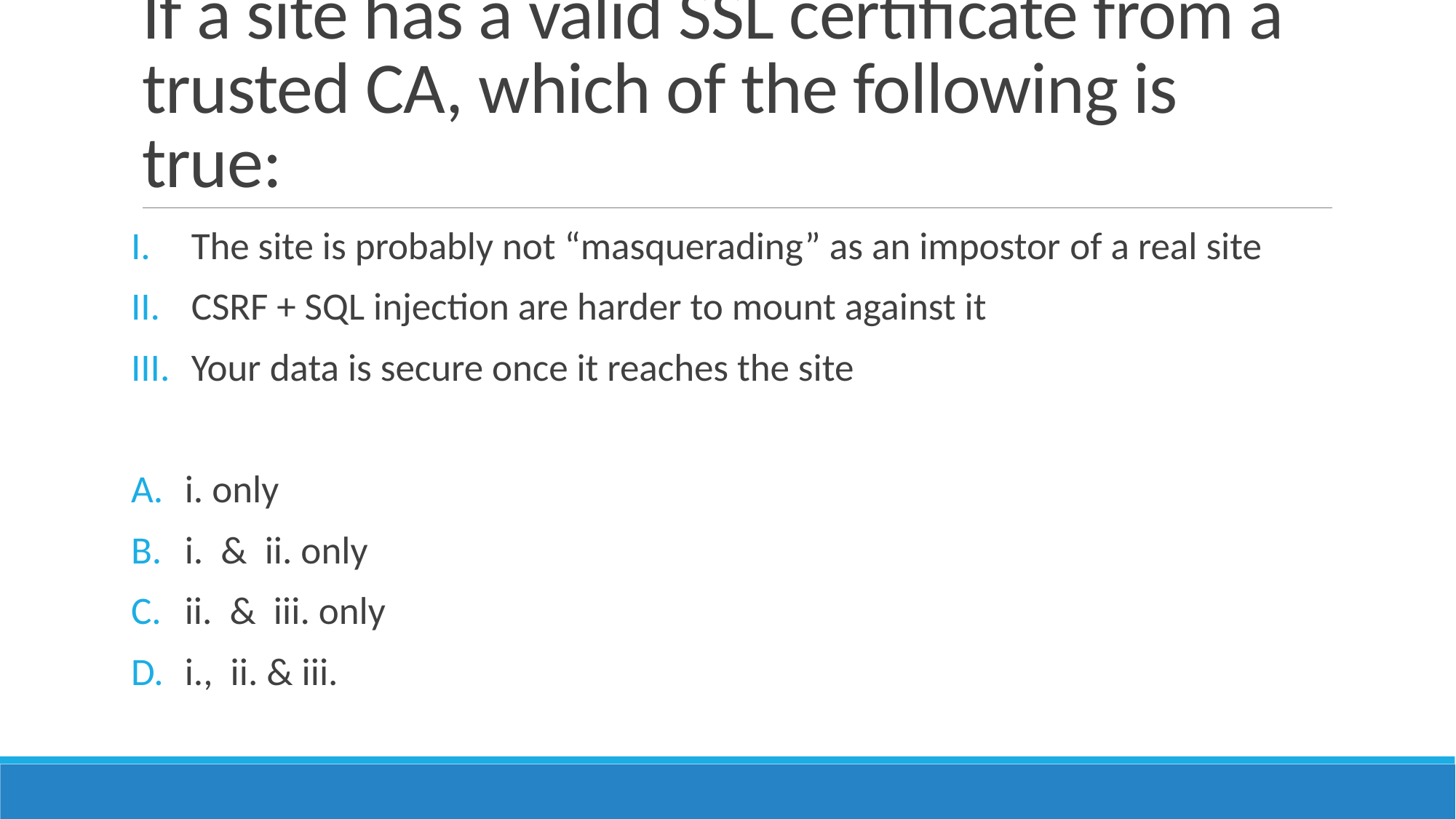

# If a site has a valid SSL certificate from a trusted CA, which of the following is true:
The site is probably not “masquerading” as an impostor of a real site
CSRF + SQL injection are harder to mount against it
Your data is secure once it reaches the site

i. only
i.  &  ii. only
ii.  &  iii. only
i.,  ii. & iii.